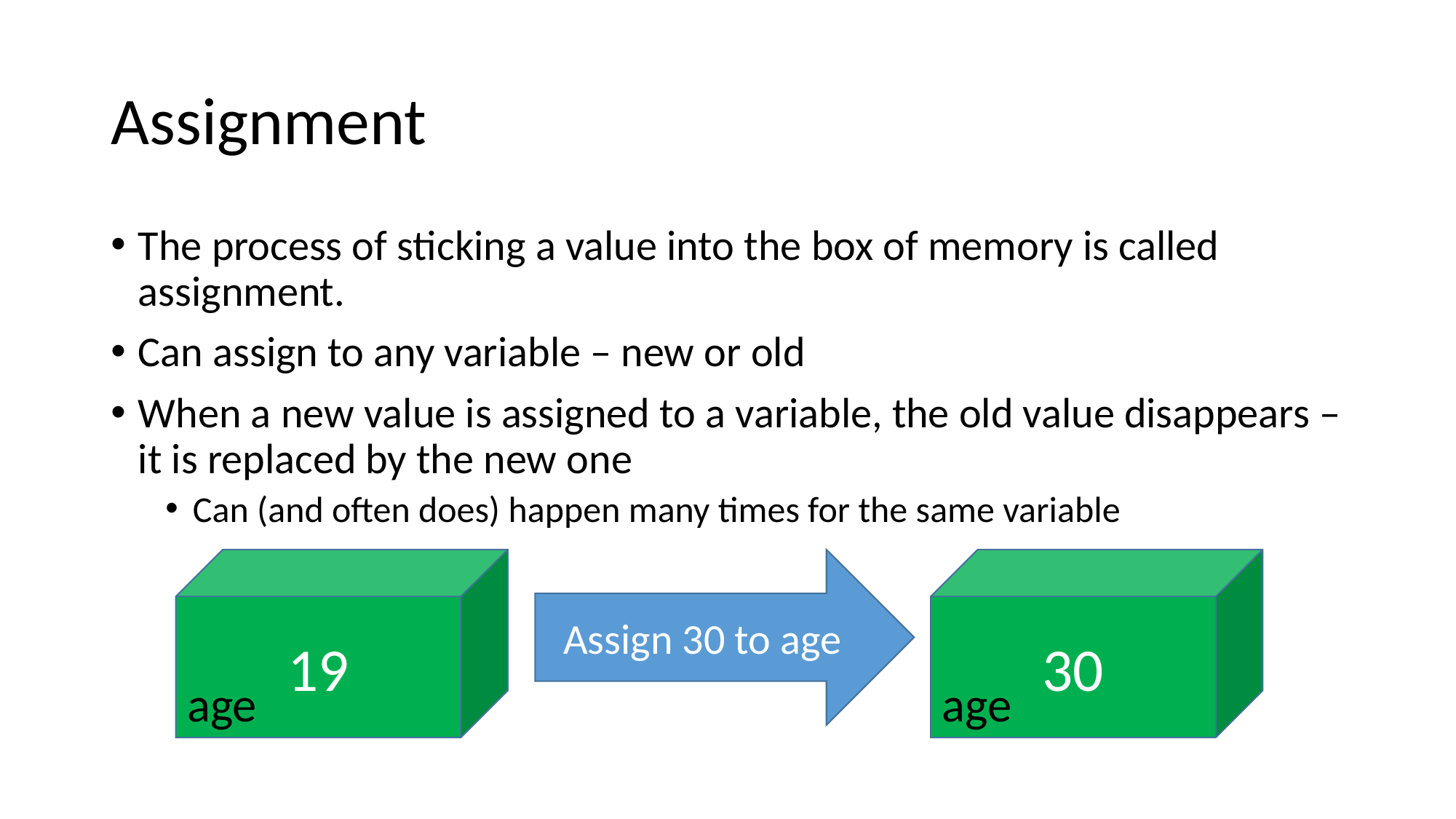

# Assignment
The process of sticking a value into the box of memory is called assignment.
Can assign to any variable – new or old
When a new value is assigned to a variable, the old value disappears – it is replaced by the new one
Can (and often does) happen many times for the same variable
19
age
Assign 30 to age
30
age